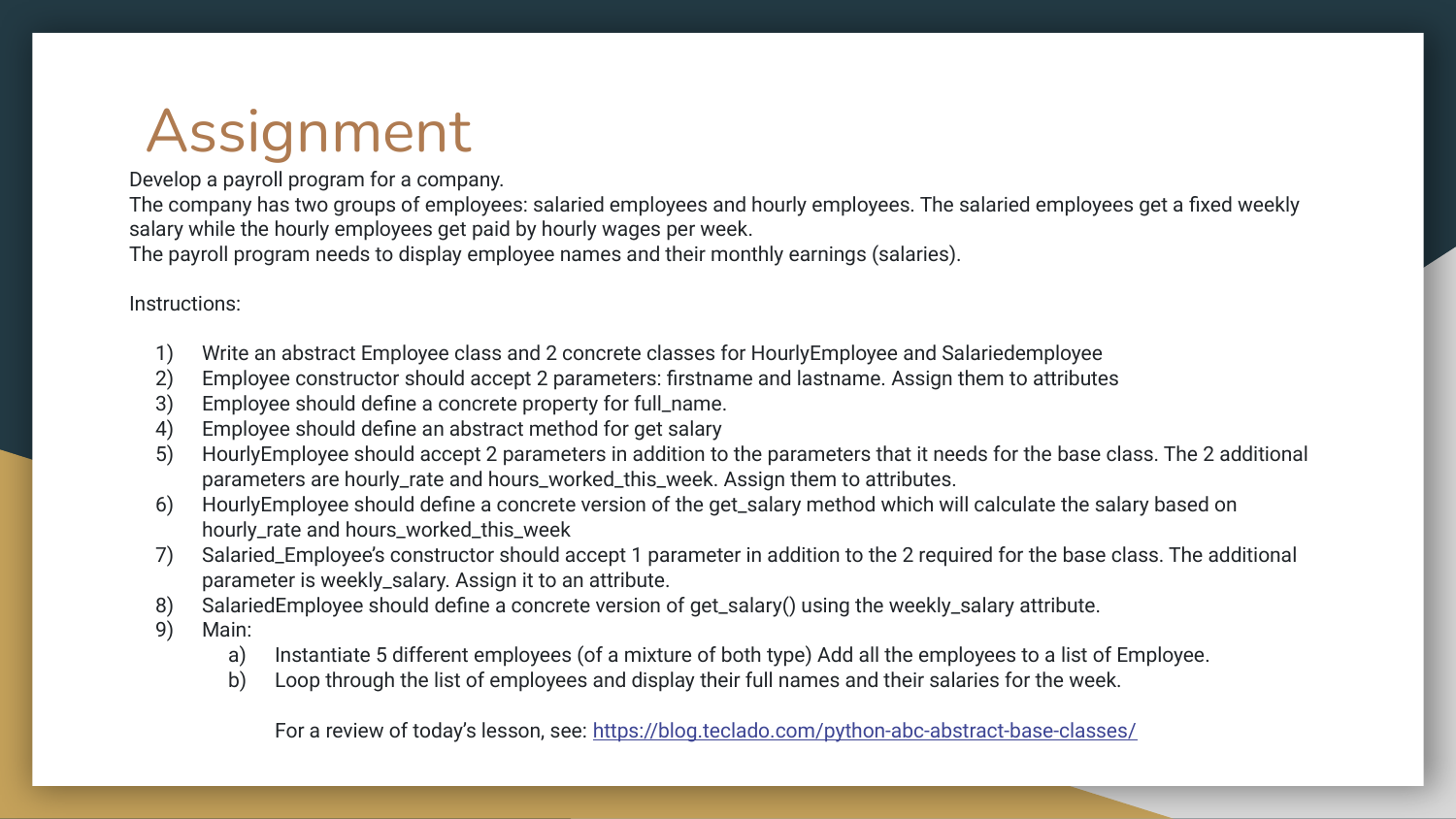

# Assignment
Develop a payroll program for a company.
The company has two groups of employees: salaried employees and hourly employees. The salaried employees get a fixed weekly salary while the hourly employees get paid by hourly wages per week.
The payroll program needs to display employee names and their monthly earnings (salaries).
Instructions:
Write an abstract Employee class and 2 concrete classes for HourlyEmployee and Salariedemployee
Employee constructor should accept 2 parameters: firstname and lastname. Assign them to attributes
Employee should define a concrete property for full_name.
Employee should define an abstract method for get salary
HourlyEmployee should accept 2 parameters in addition to the parameters that it needs for the base class. The 2 additional parameters are hourly_rate and hours_worked_this_week. Assign them to attributes.
HourlyEmployee should define a concrete version of the get_salary method which will calculate the salary based on hourly_rate and hours_worked_this_week
Salaried_Employee’s constructor should accept 1 parameter in addition to the 2 required for the base class. The additional parameter is weekly_salary. Assign it to an attribute.
SalariedEmployee should define a concrete version of get_salary() using the weekly_salary attribute.
Main:
Instantiate 5 different employees (of a mixture of both type) Add all the employees to a list of Employee.
Loop through the list of employees and display their full names and their salaries for the week.
For a review of today’s lesson, see: https://blog.teclado.com/python-abc-abstract-base-classes/